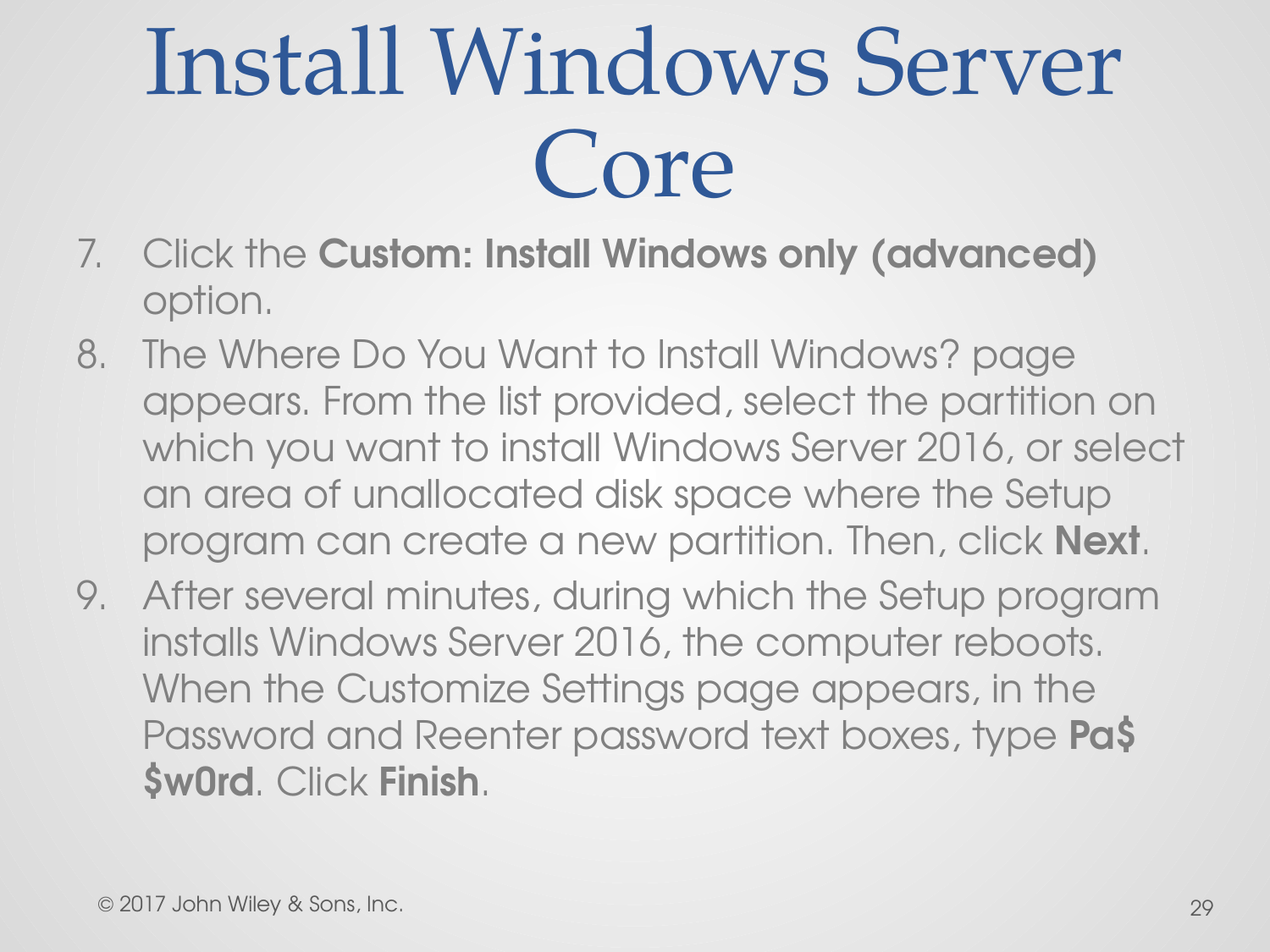

# Install Windows Server Core
Click the Custom: Install Windows only (advanced) option.
The Where Do You Want to Install Windows? page appears. From the list provided, select the partition on which you want to install Windows Server 2016, or select an area of unallocated disk space where the Setup program can create a new partition. Then, click Next.
After several minutes, during which the Setup program installs Windows Server 2016, the computer reboots. When the Customize Settings page appears, in the Password and Reenter password text boxes, type Pa$$w0rd. Click Finish.
© 2017 John Wiley & Sons, Inc.
29